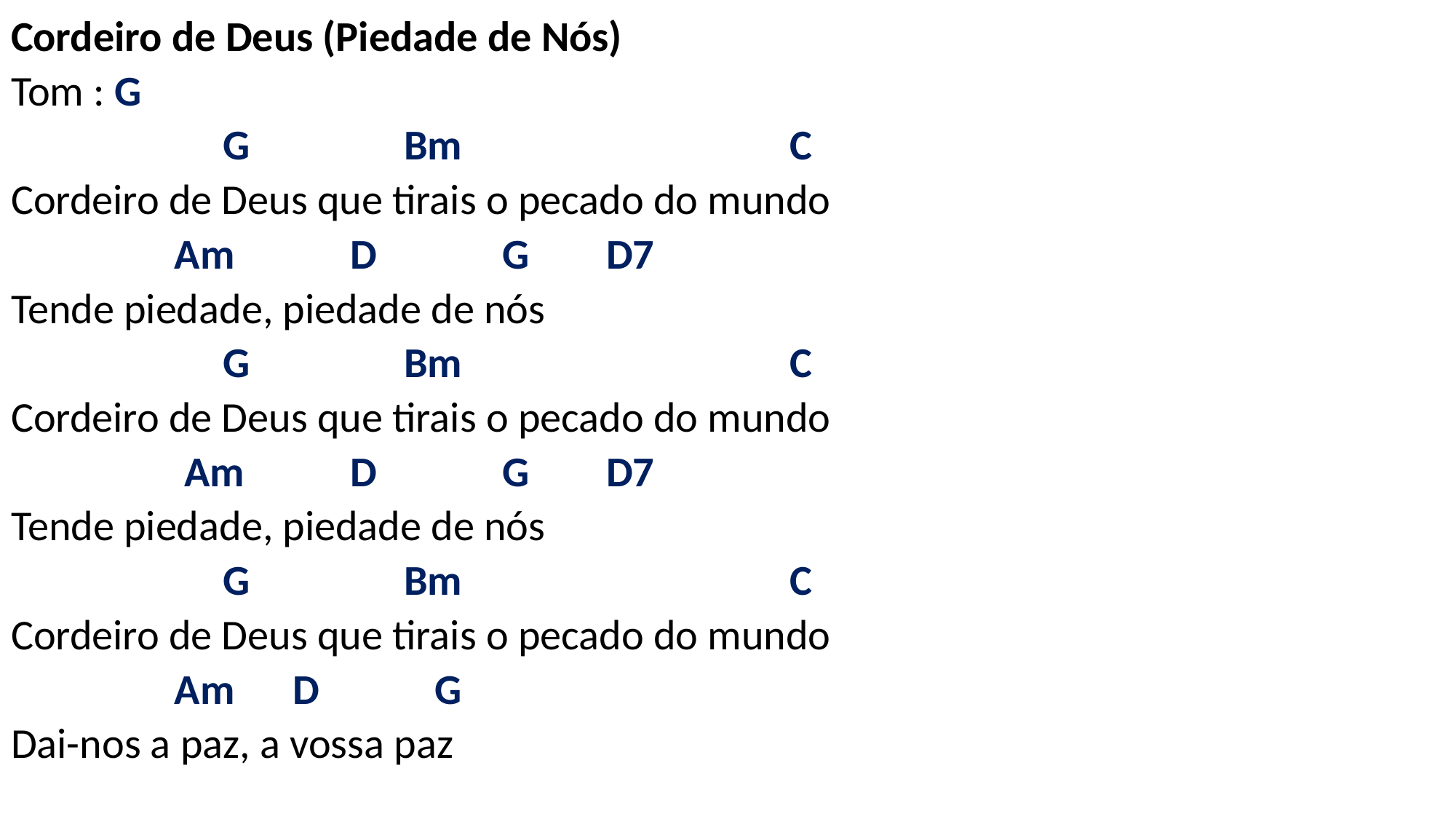

# Cordeiro de Deus (Piedade de Nós) Tom : G G                Bm                                  C Cordeiro de Deus que tirais o pecado do mundo Am            D             G        D7 Tende piedade, piedade de nós G                Bm                                  C Cordeiro de Deus que tirais o pecado do mundo Am           D             G        D7 Tende piedade, piedade de nós G                Bm                                  C Cordeiro de Deus que tirais o pecado do mundo Am      D            G Dai-nos a paz, a vossa paz